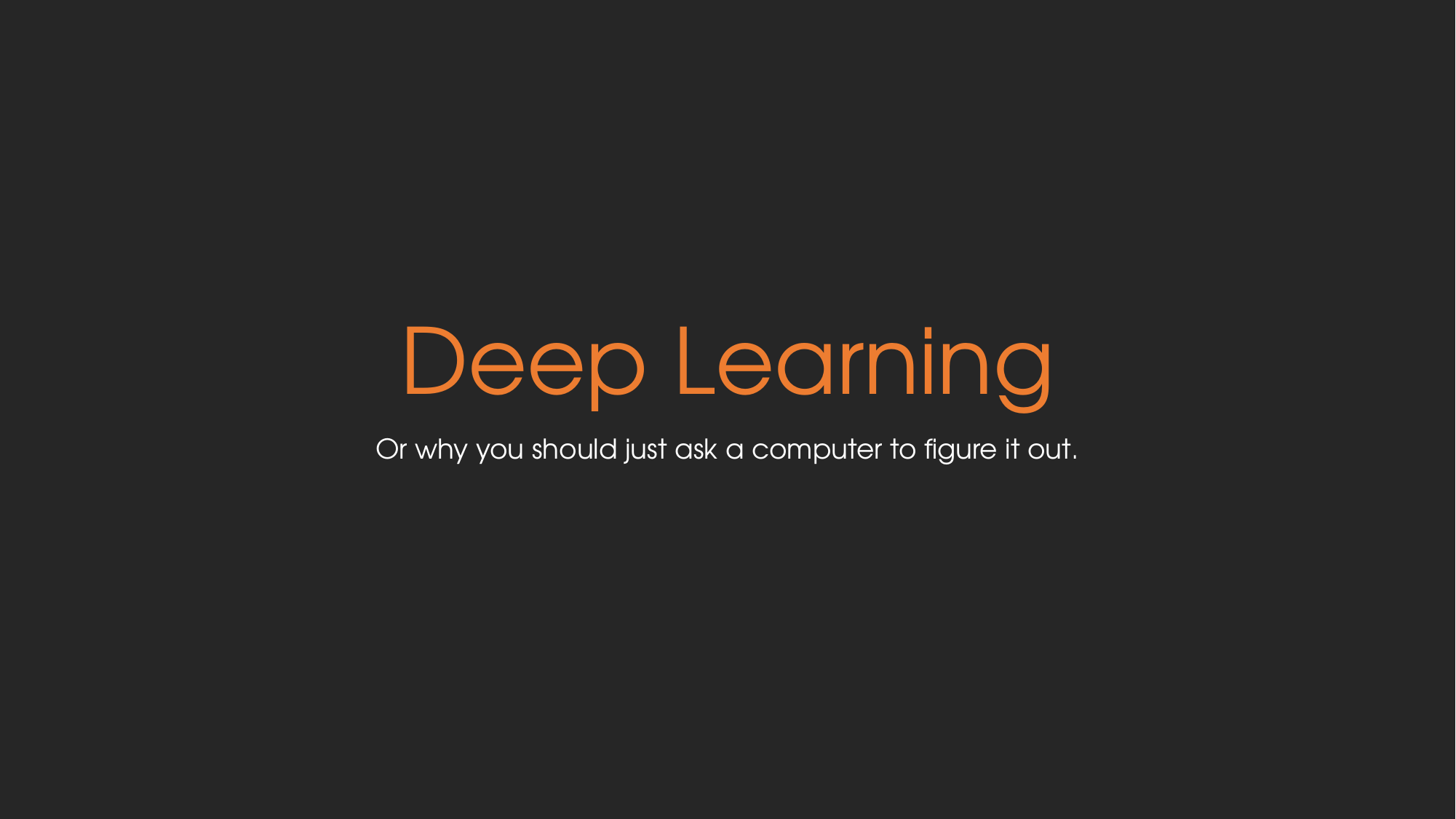

# Deep Learning
Or why you should just ask a computer to figure it out.